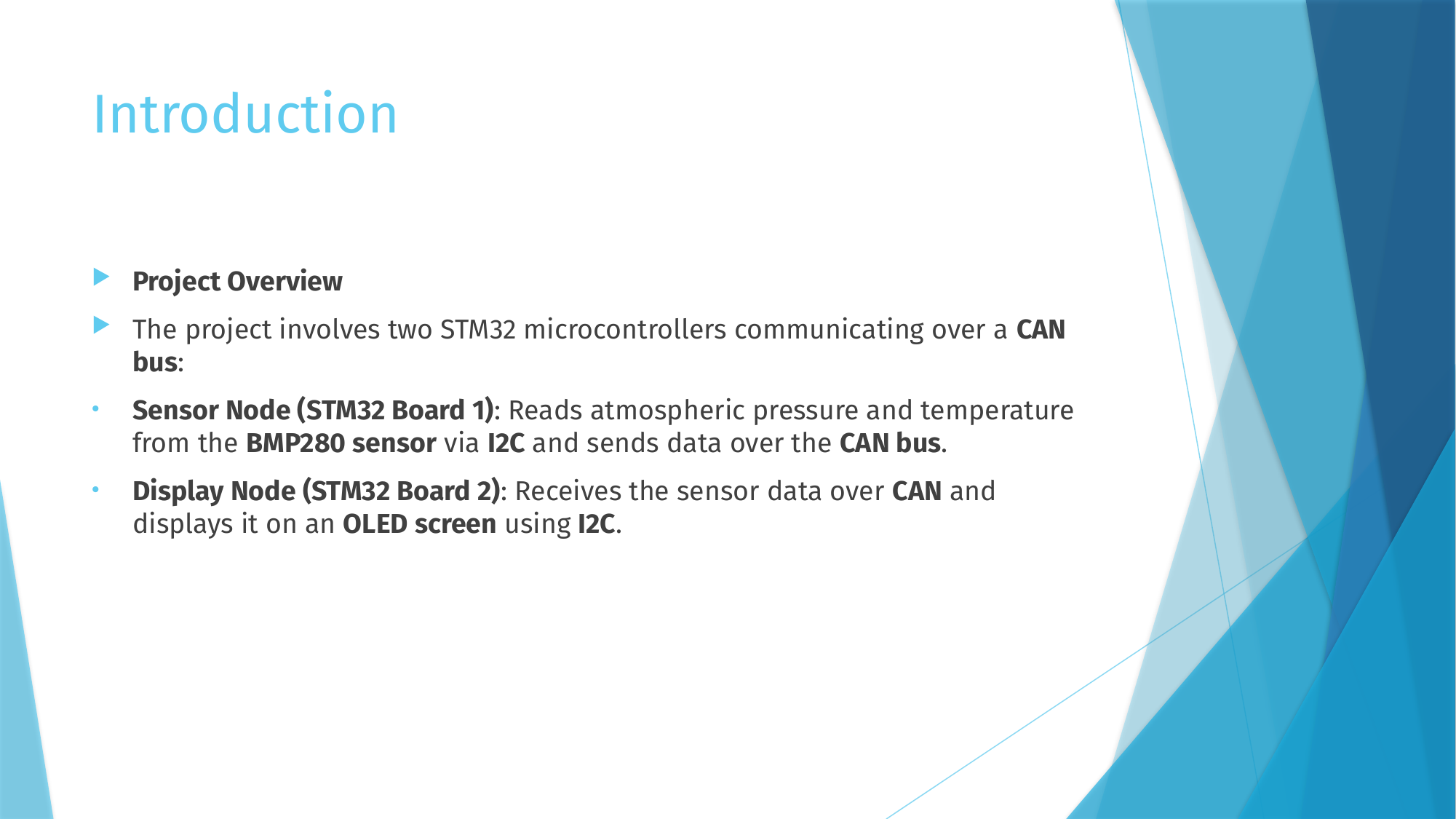

# Introduction
Project Overview
The project involves two STM32 microcontrollers communicating over a CAN bus:
Sensor Node (STM32 Board 1): Reads atmospheric pressure and temperature from the BMP280 sensor via I2C and sends data over the CAN bus.
Display Node (STM32 Board 2): Receives the sensor data over CAN and displays it on an OLED screen using I2C.